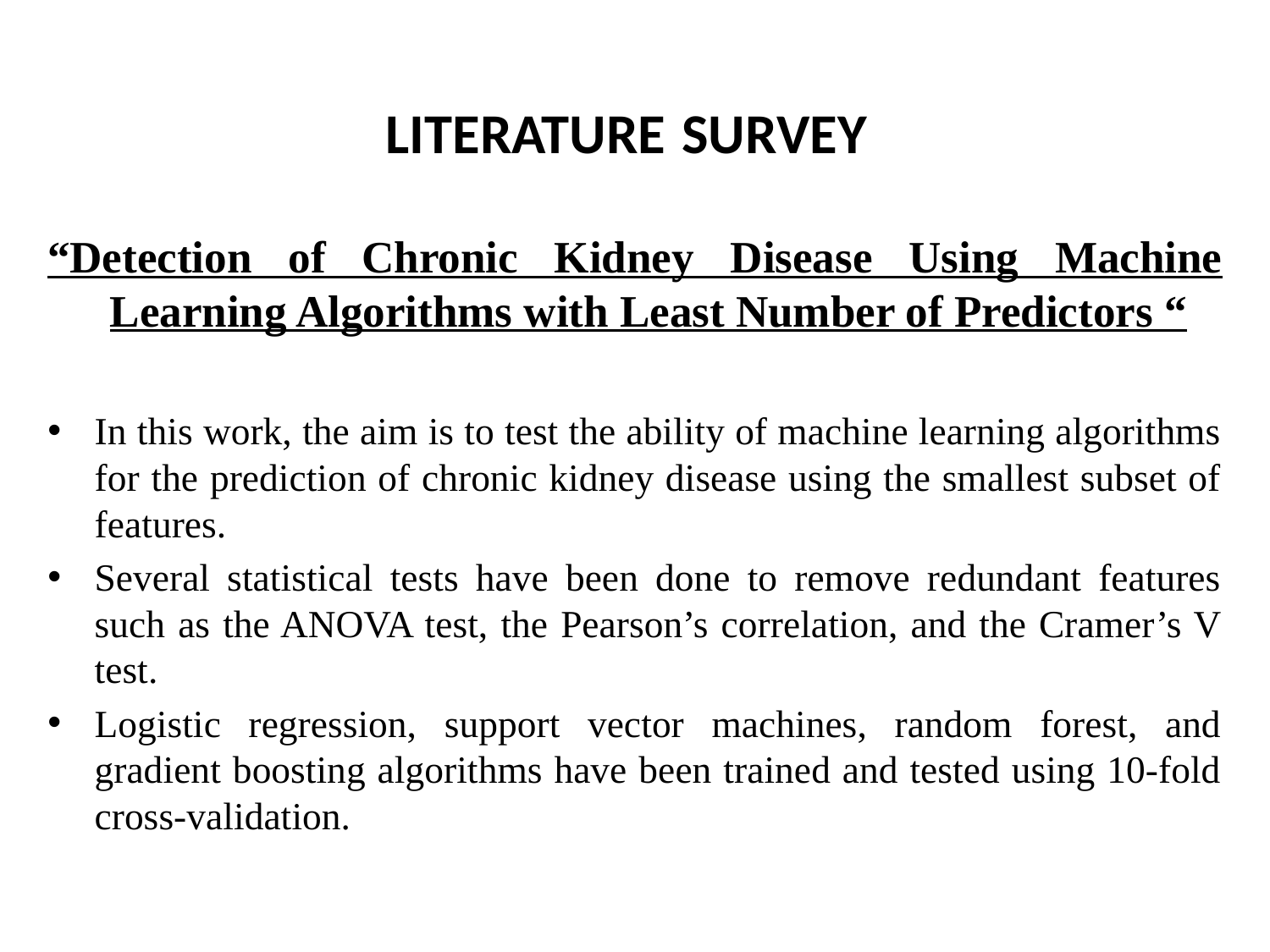

# LITERATURE SURVEY
“Detection of Chronic Kidney Disease Using Machine Learning Algorithms with Least Number of Predictors “

In this work, the aim is to test the ability of machine learning algorithms for the prediction of chronic kidney disease using the smallest subset of features.
Several statistical tests have been done to remove redundant features such as the ANOVA test, the Pearson’s correlation, and the Cramer’s V test.
Logistic regression, support vector machines, random forest, and gradient boosting algorithms have been trained and tested using 10-fold cross-validation.